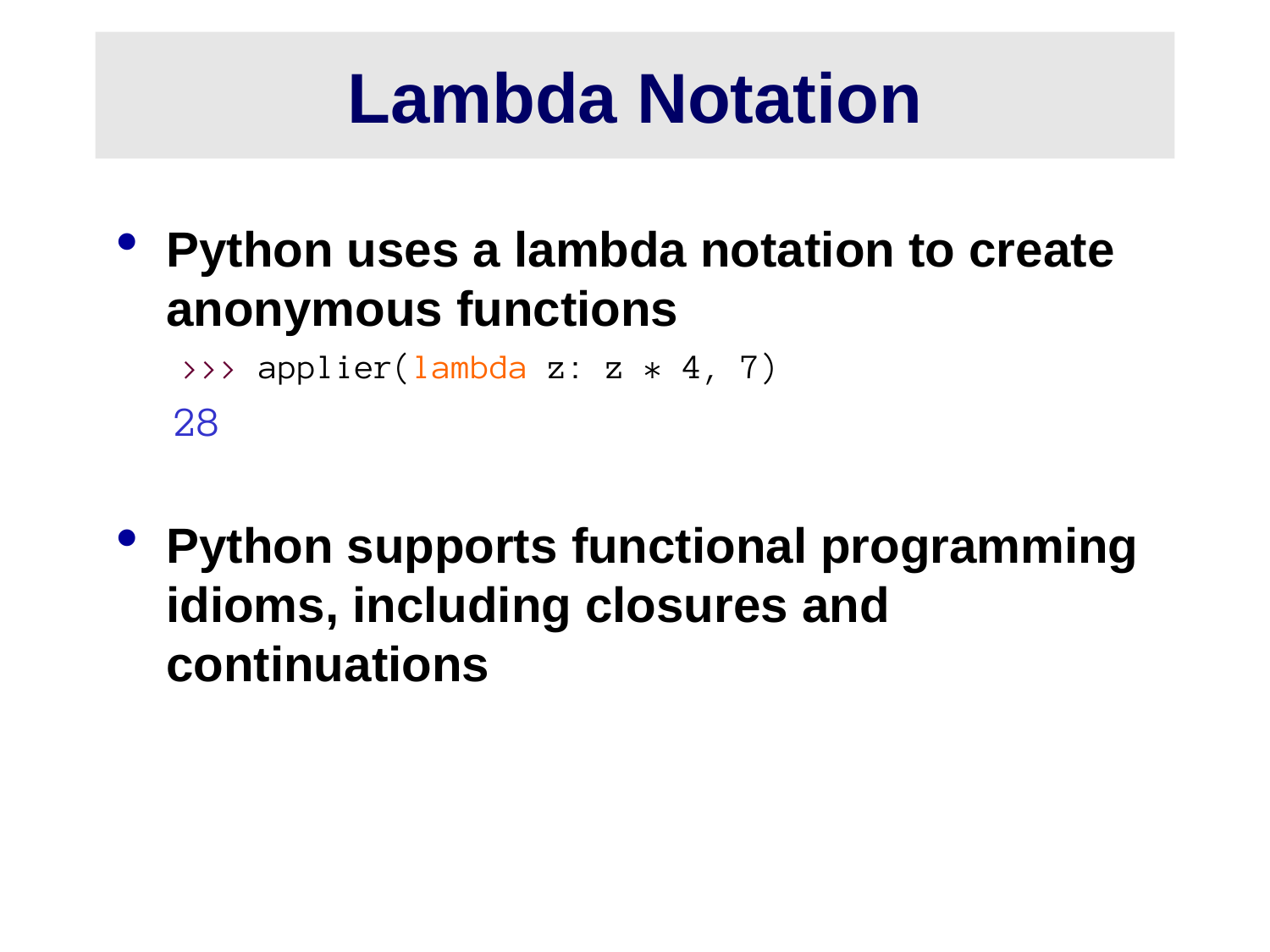

# Lambda Notation
Python uses a lambda notation to create anonymous functions
>>> applier(lambda z: z * 4, 7)
 	 28

Python supports functional programming idioms, including closures and continuations